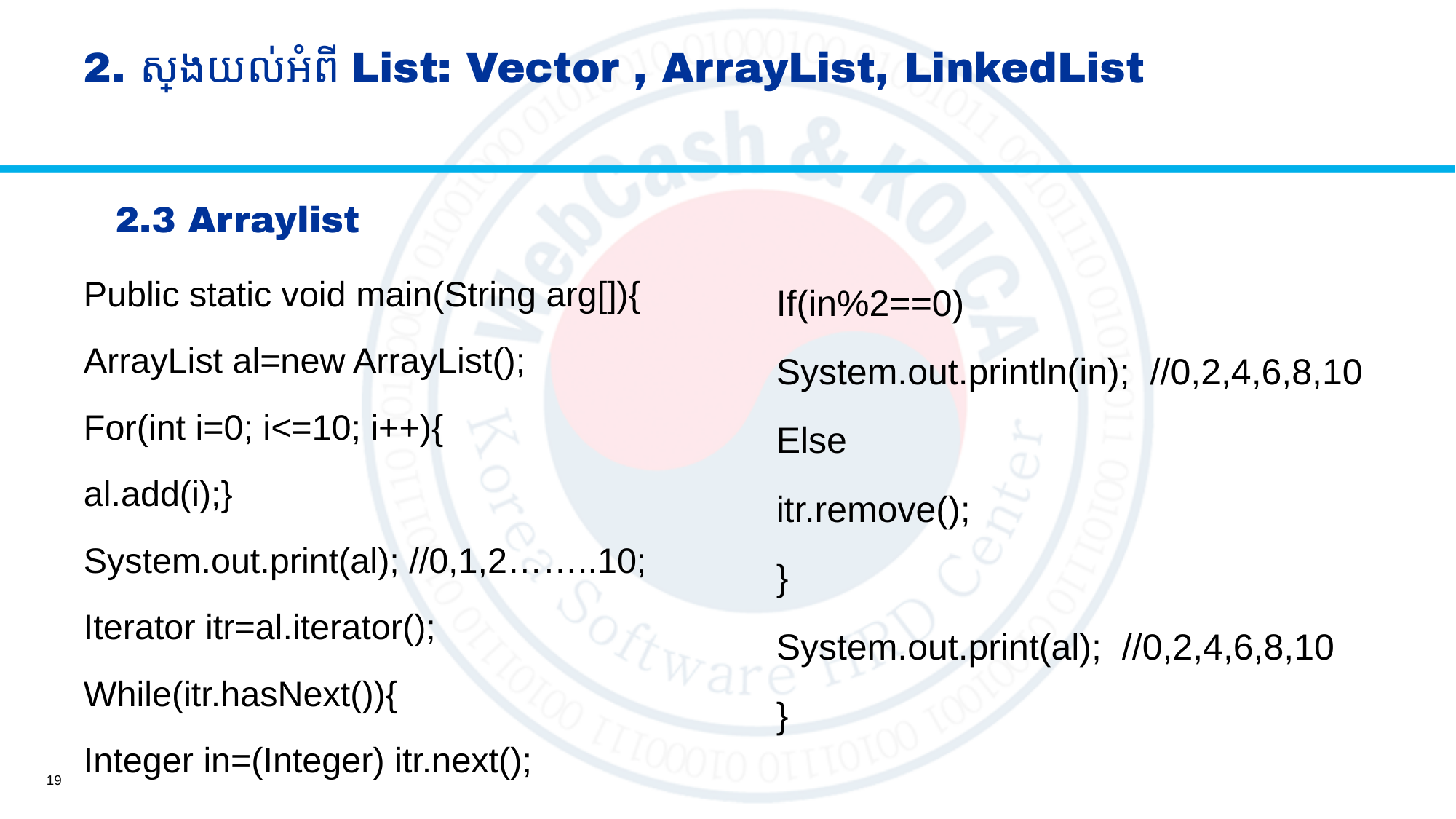

2. ស្វែងយល់អំពី List: Vector , ArrayList, LinkedList
# 2.3 Arraylist

Public static void main(String arg[]){
ArrayList al=new ArrayList();
For(int i=0; i<=10; i++){
al.add(i);}
System.out.print(al); //0,1,2……..10;
Iterator itr=al.iterator();
While(itr.hasNext()){
Integer in=(Integer) itr.next();
If(in%2==0)
System.out.println(in);  //0,2,4,6,8,10
Else
itr.remove();
}
System.out.print(al);  //0,2,4,6,8,10
}
19